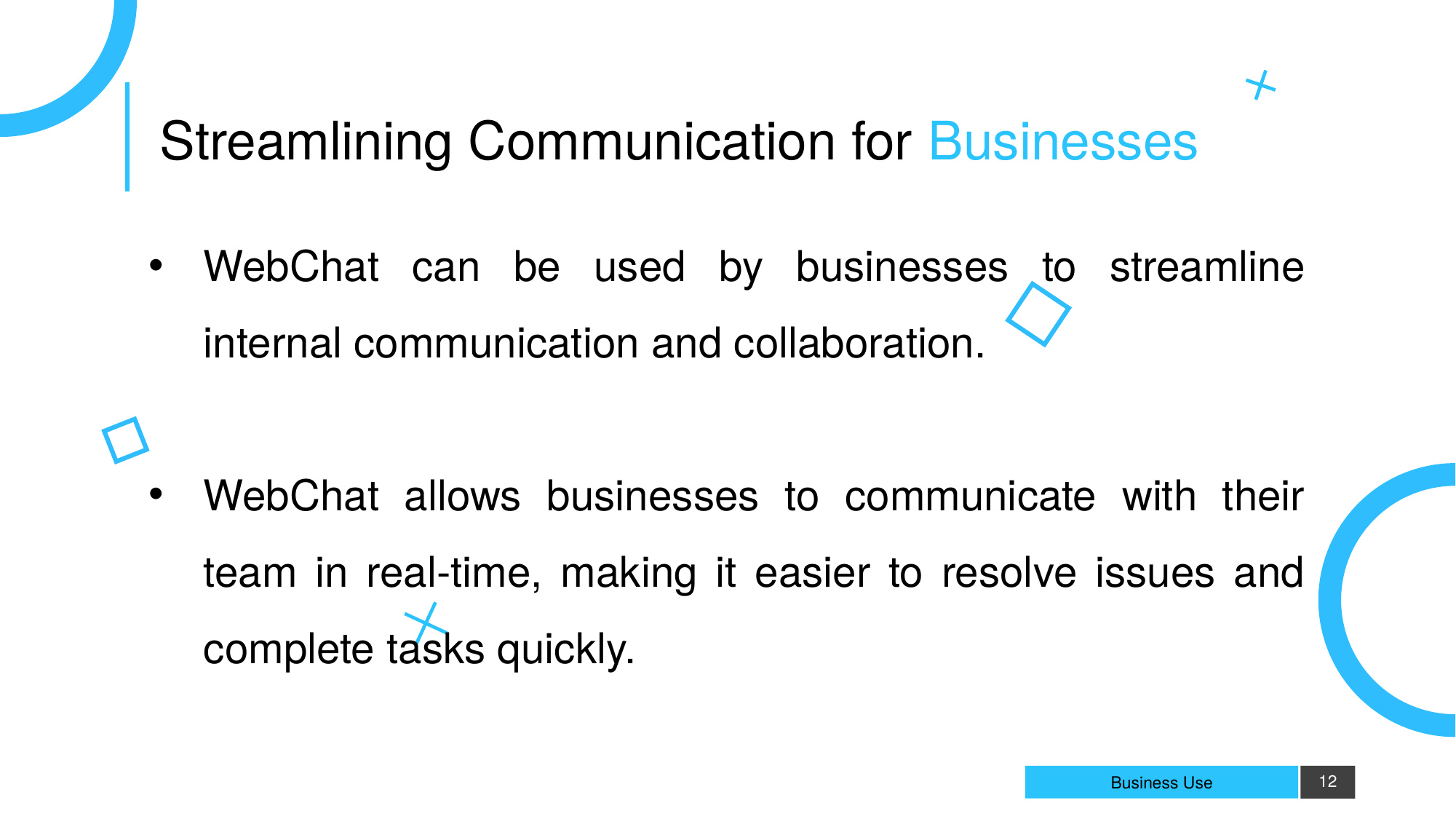

| Streamlining Communication for Businesses |
| --- |
WebChat can be used by businesses to streamline internal communication and collaboration.

WebChat allows businesses to communicate with their team in real-time, making it easier to resolve issues and complete tasks quickly.

# Business Use